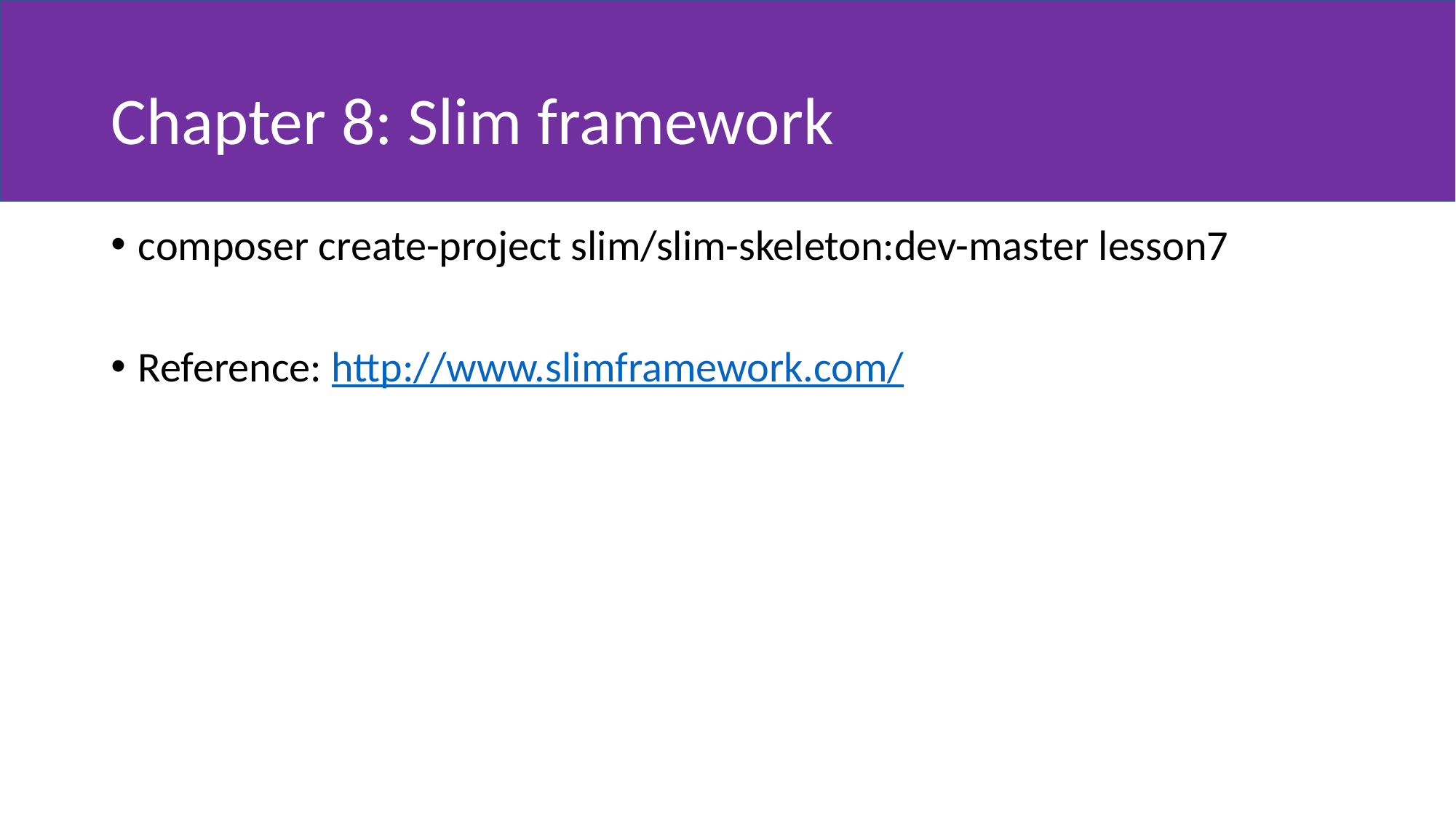

# Chapter 8: Slim framework
composer create-project slim/slim-skeleton:dev-master lesson7

Reference: http://www.slimframework.com/